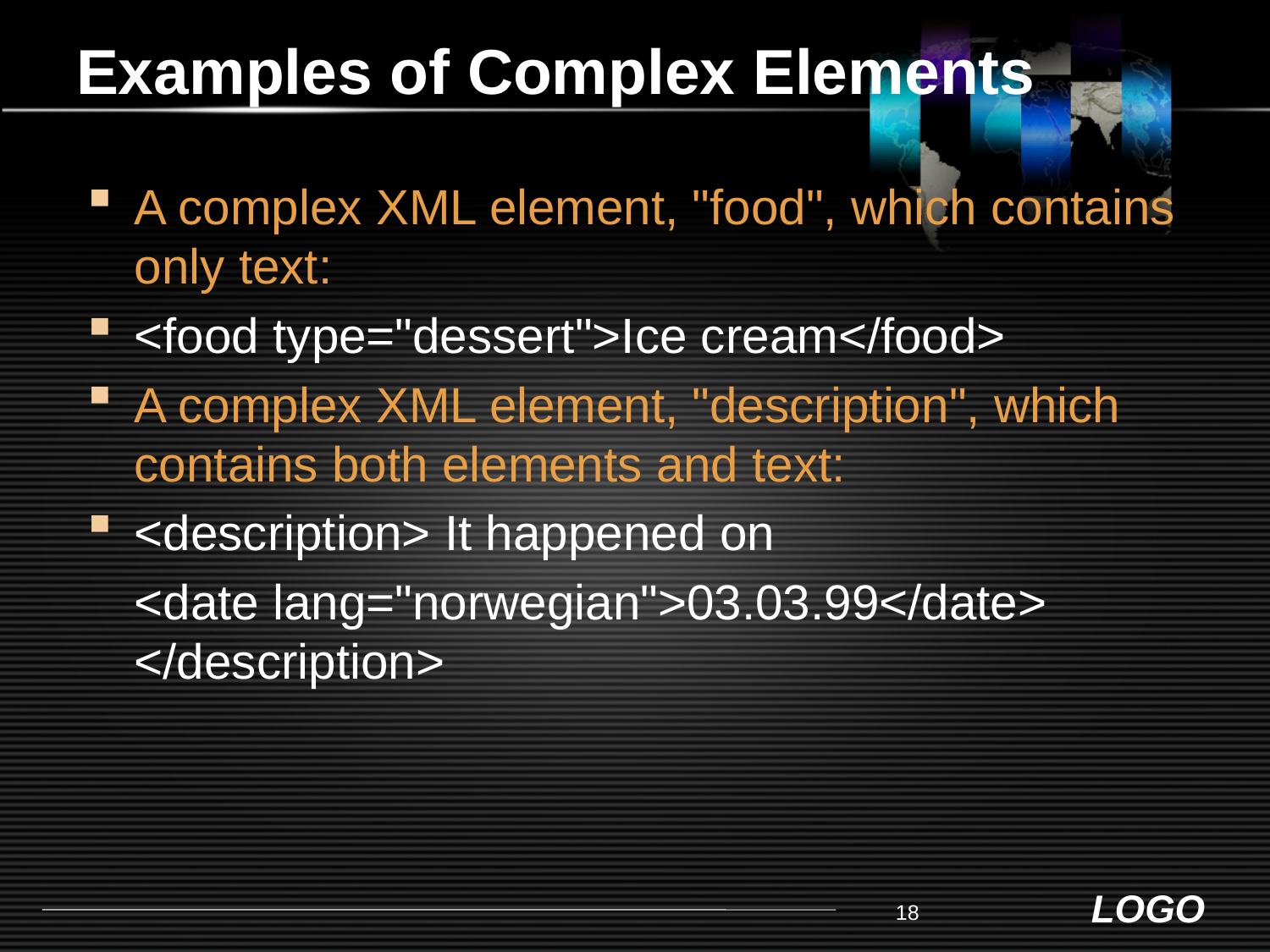

# Examples of Complex Elements
A complex XML element, "food", which contains only text:
<food type="dessert">Ice cream</food>
A complex XML element, "description", which contains both elements and text:
<description> It happened on
	<date lang="norwegian">03.03.99</date>
</description>

18